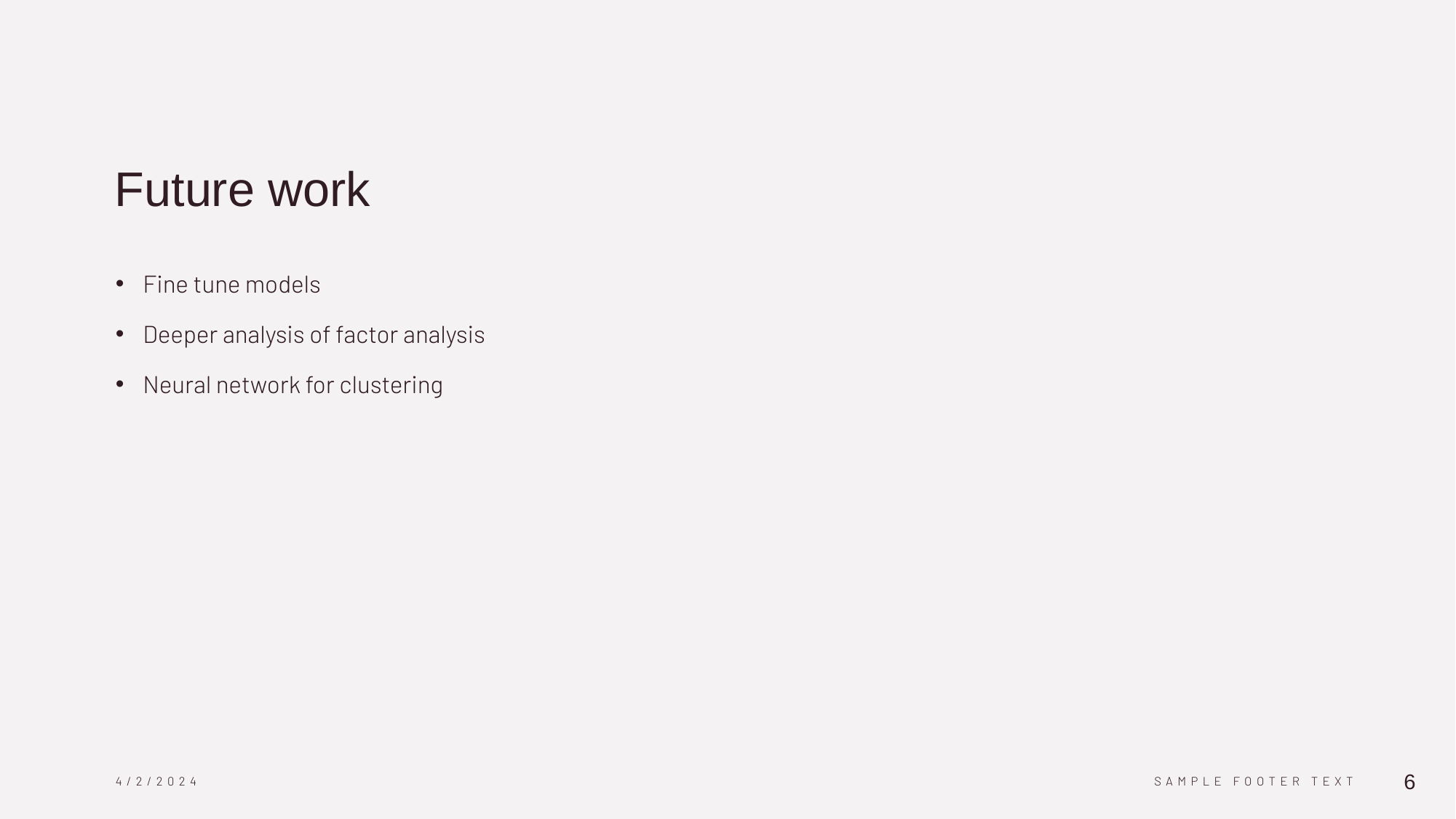

# Future work
Fine tune models
Deeper analysis of factor analysis
Neural network for clustering

4/2/2024
Sample Footer Text
6